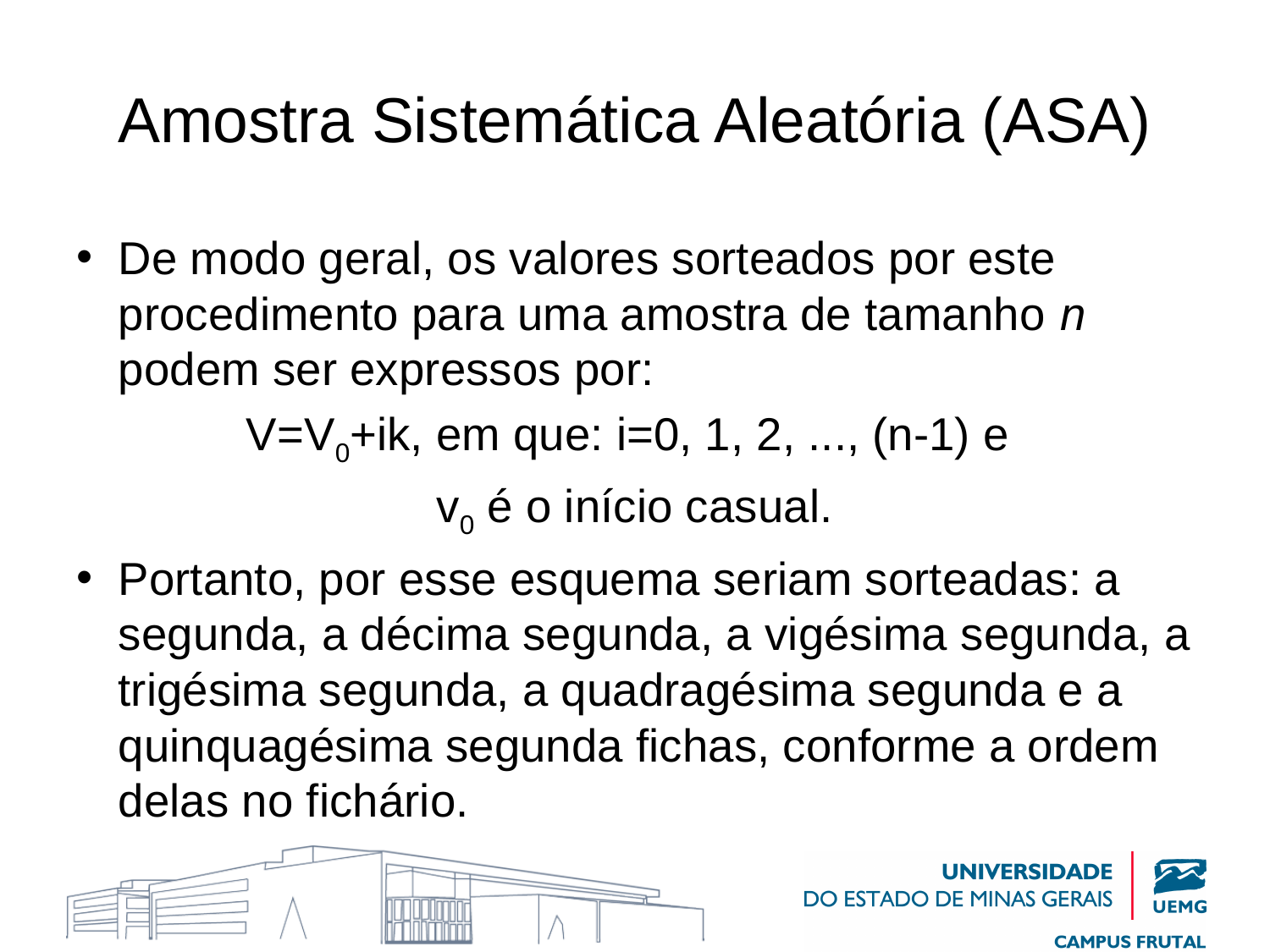

# Amostra Sistemática Aleatória (ASA)
De modo geral, os valores sorteados por este procedimento para uma amostra de tamanho n podem ser expressos por:
V=V0+ik, em que: i=0, 1, 2, ..., (n-1) e
v0 é o início casual.
Portanto, por esse esquema seriam sorteadas: a segunda, a décima segunda, a vigésima segunda, a trigésima segunda, a quadragésima segunda e a quinquagésima segunda fichas, conforme a ordem delas no fichário.